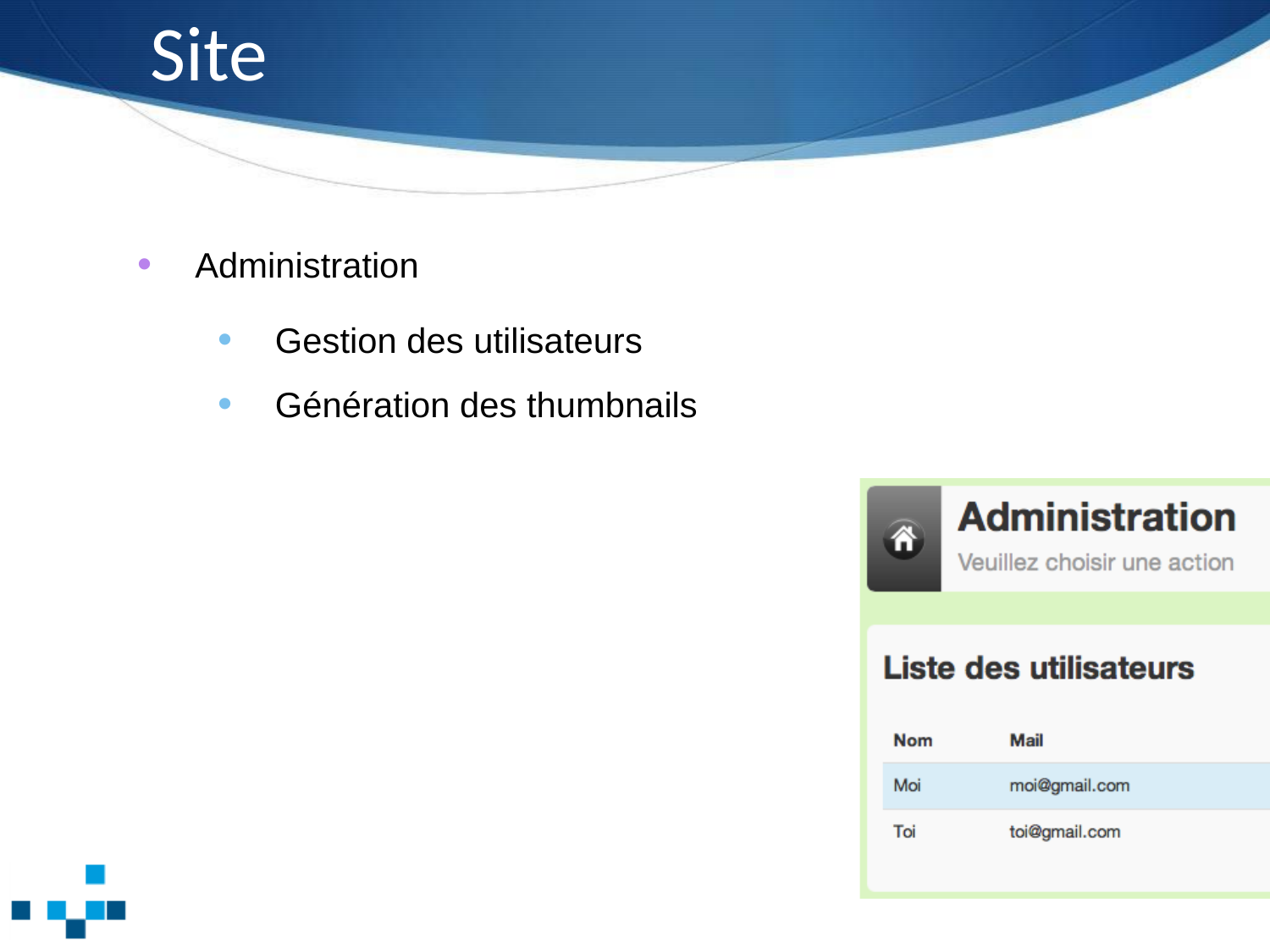

# Site
  Administration
  Gestion des utilisateurs
  Génération des thumbnails